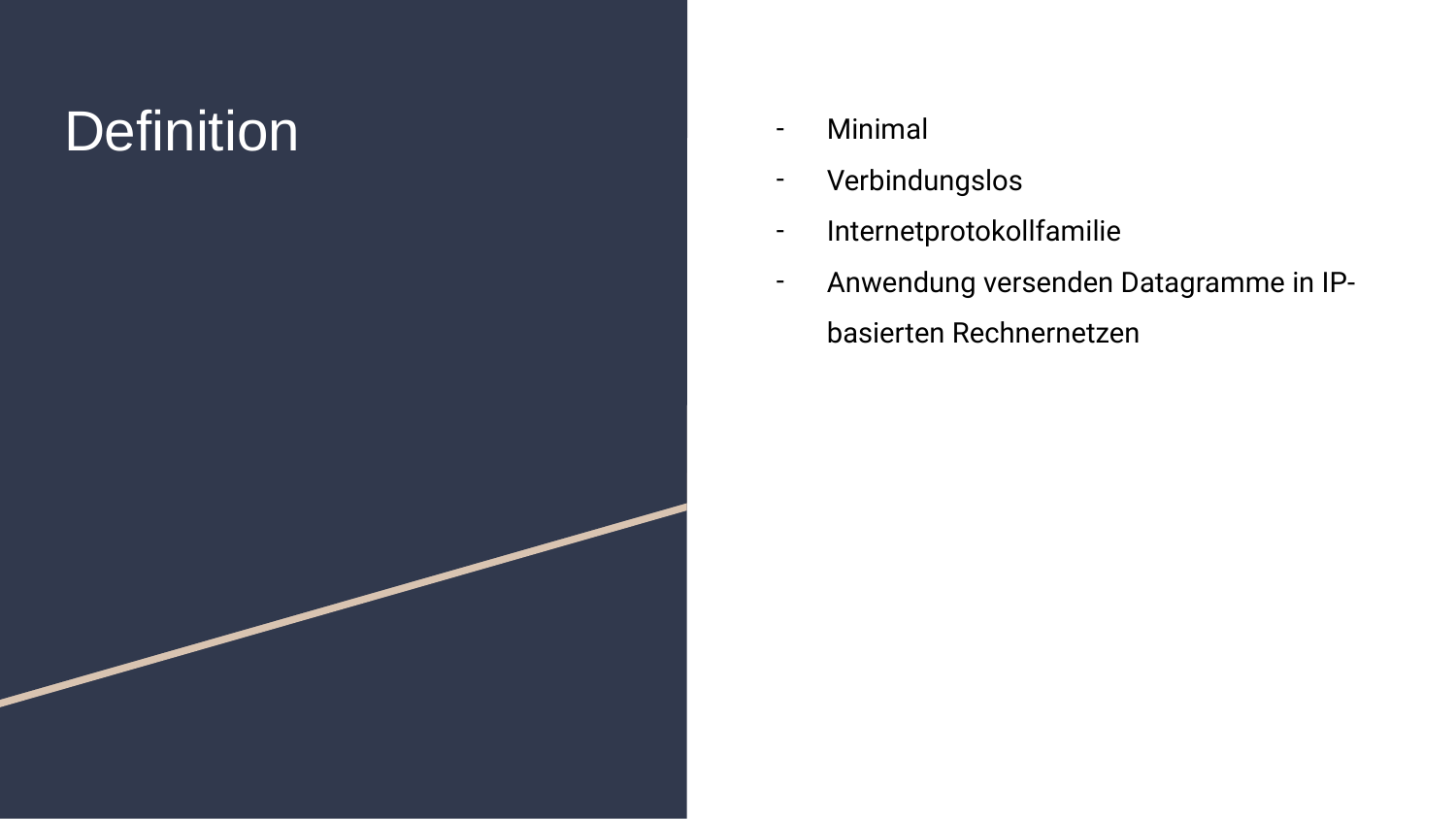

# Definition
Minimal
Verbindungslos
Internetprotokollfamilie
Anwendung versenden Datagramme in IP-basierten Rechnernetzen